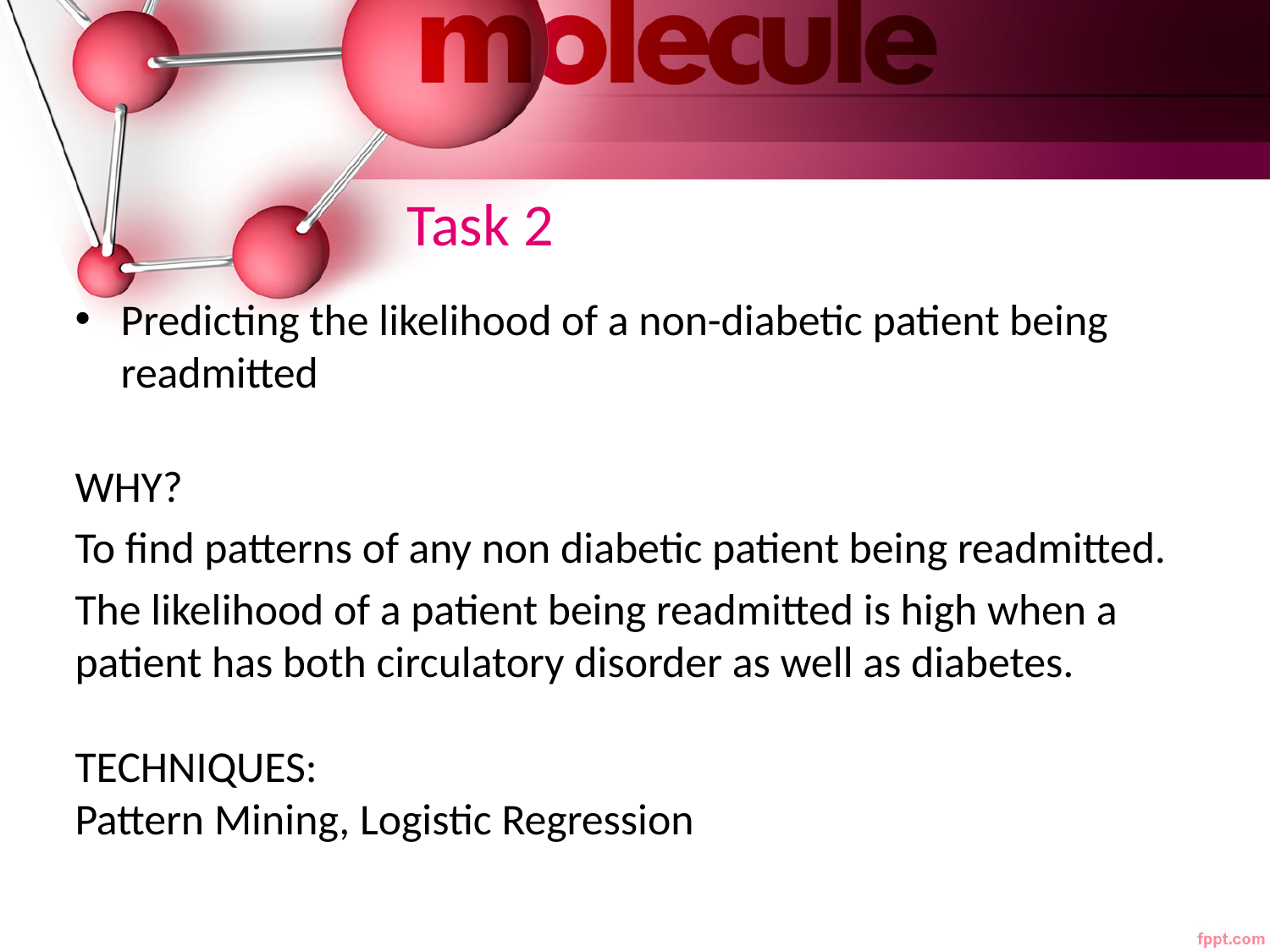

# Task 2
Predicting the likelihood of a non-diabetic patient being readmitted
WHY?
To find patterns of any non diabetic patient being readmitted.
The likelihood of a patient being readmitted is high when a patient has both circulatory disorder as well as diabetes.
TECHNIQUES:
Pattern Mining, Logistic Regression